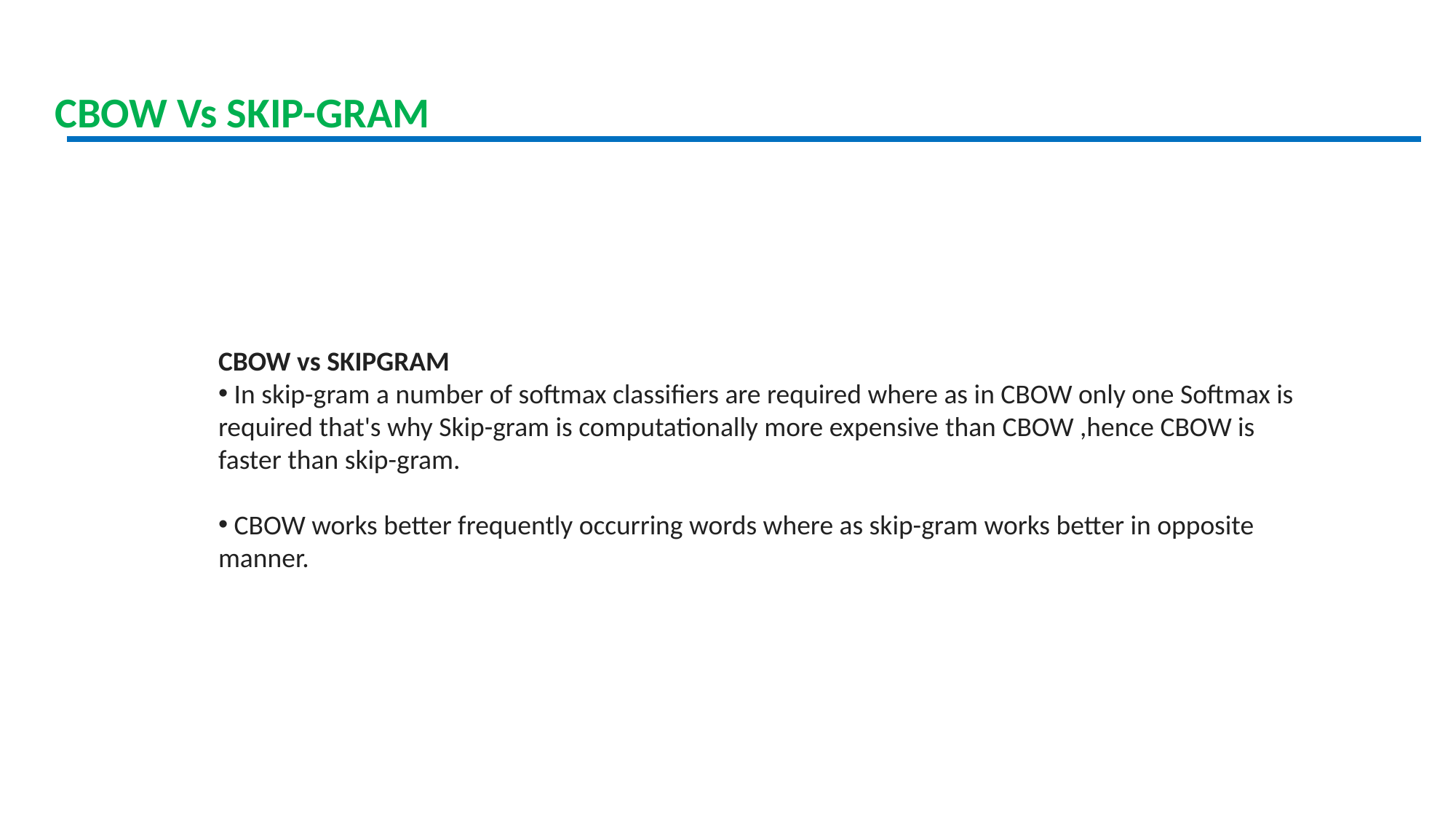

CBOW Vs SKIP-GRAM

CBOW vs SKIPGRAM
 In skip-gram a number of softmax classifiers are required where as in CBOW only one Softmax is required that's why Skip-gram is computationally more expensive than CBOW ,hence CBOW is faster than skip-gram.

 CBOW works better frequently occurring words where as skip-gram works better in opposite manner.

08